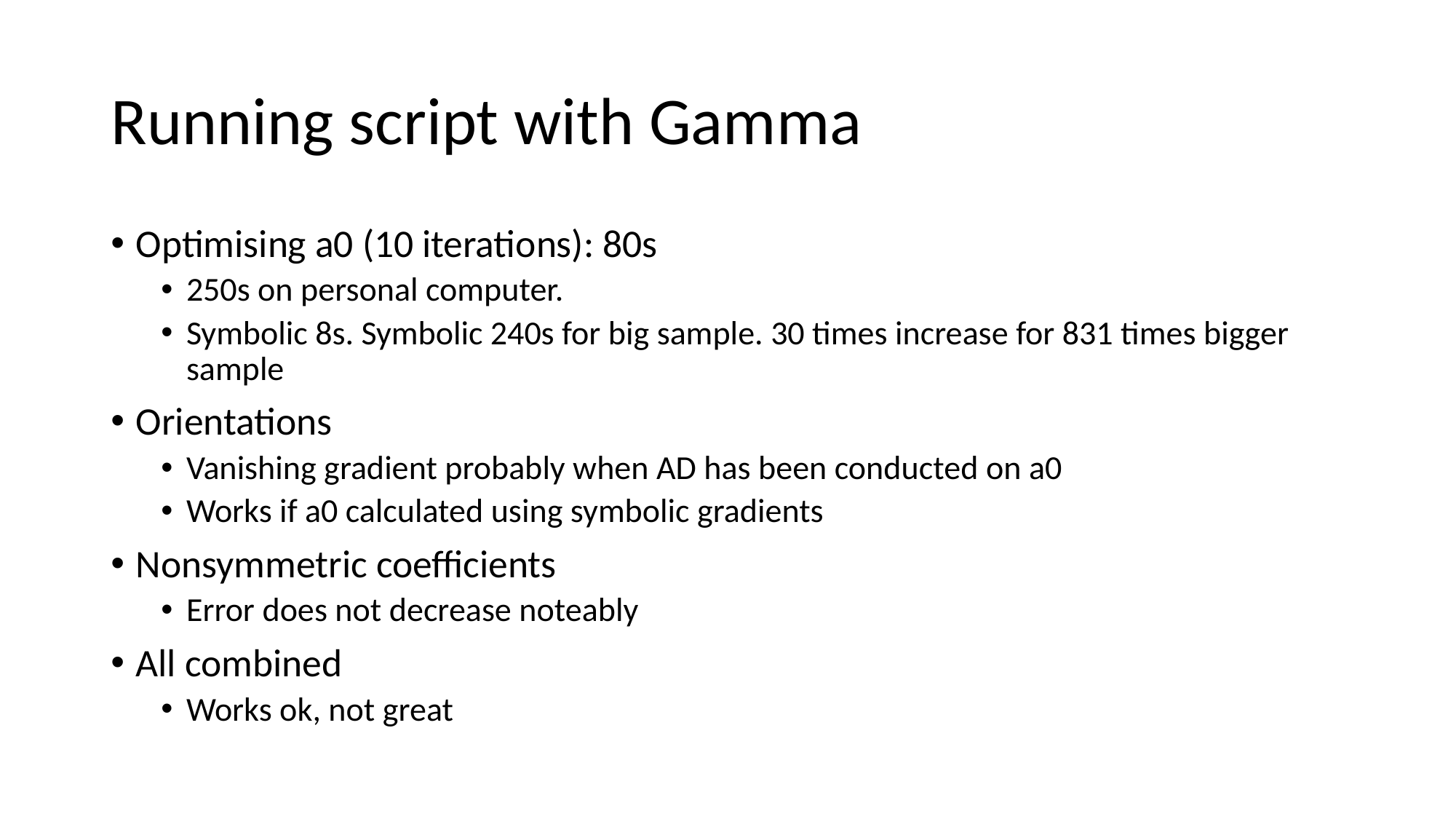

# Running script with Gamma
Optimising a0 (10 iterations): 80s
250s on personal computer.
Symbolic 8s. Symbolic 240s for big sample. 30 times increase for 831 times bigger sample
Orientations
Vanishing gradient probably when AD has been conducted on a0
Works if a0 calculated using symbolic gradients
Nonsymmetric coefficients
Error does not decrease noteably
All combined
Works ok, not great